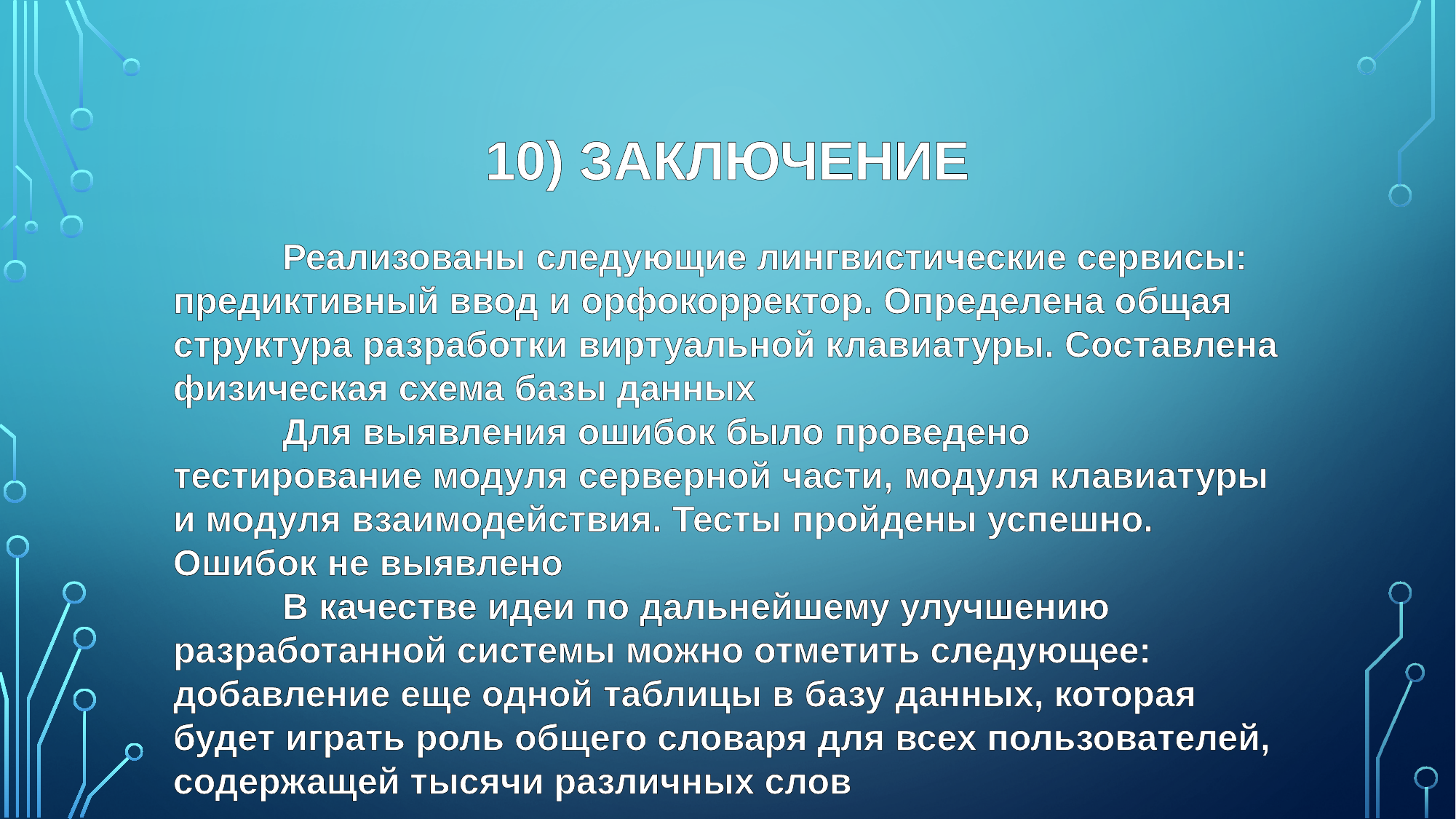

# 10) ЗАКЛЮЧЕНИЕ
	Реализованы следующие лингвистические сервисы: предиктивный ввод и орфокорректор. Определена общая структура разработки виртуальной клавиатуры. Составлена физическая схема базы данных
	Для выявления ошибок было проведено тестирование модуля серверной части, модуля клавиатуры и модуля взаимодействия. Тесты пройдены успешно. Ошибок не выявлено
	В качестве идеи по дальнейшему улучшению разработанной системы можно отметить следующее: добавление еще одной таблицы в базу данных, которая будет играть роль общего словаря для всех пользователей, содержащей тысячи различных слов